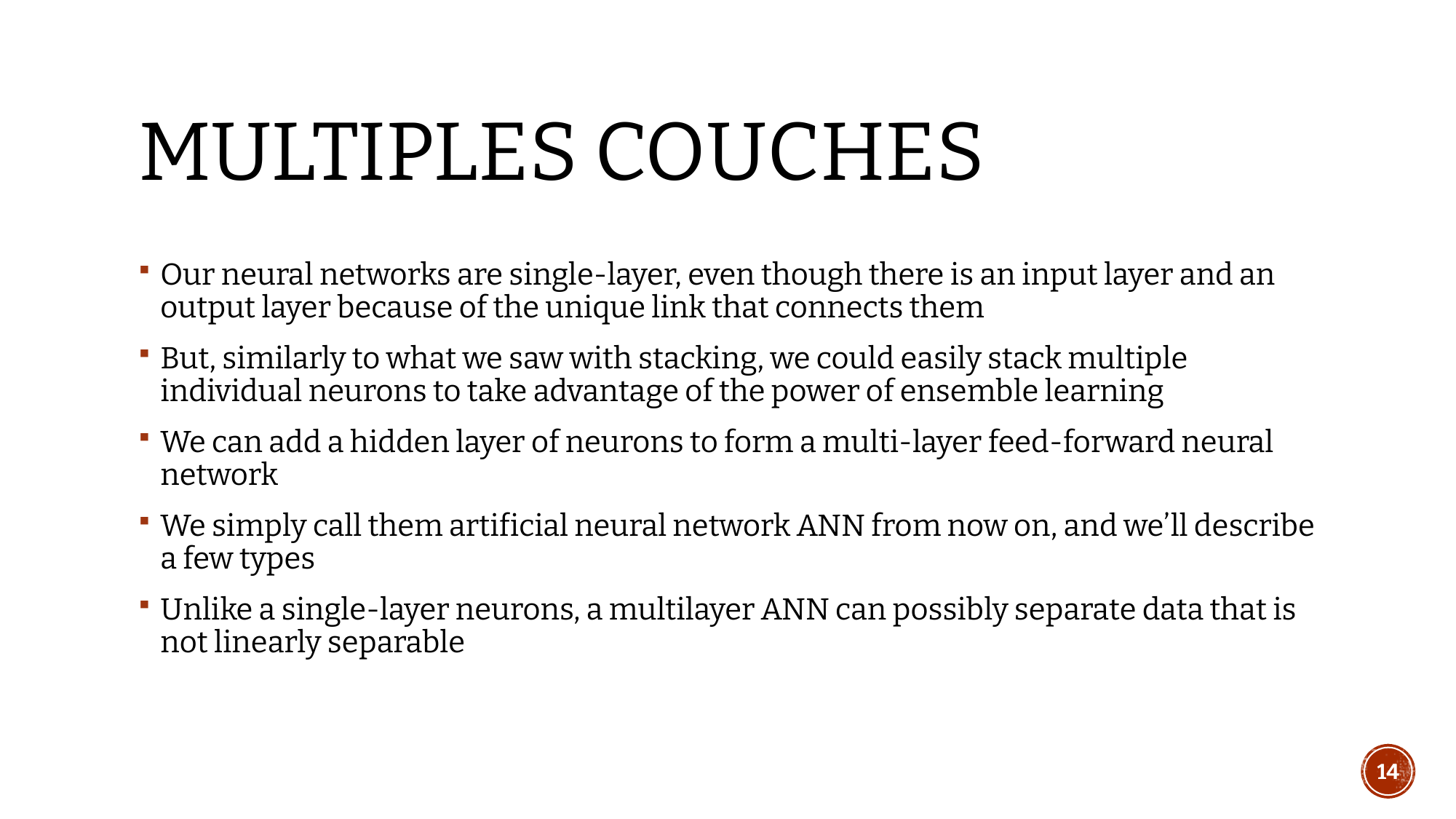

# Multiples couches
Our neural networks are single-layer, even though there is an input layer and an output layer because of the unique link that connects them
But, similarly to what we saw with stacking, we could easily stack multiple individual neurons to take advantage of the power of ensemble learning
We can add a hidden layer of neurons to form a multi-layer feed-forward neural network
We simply call them artificial neural network ANN from now on, and we’ll describe a few types
Unlike a single-layer neurons, a multilayer ANN can possibly separate data that is not linearly separable

14